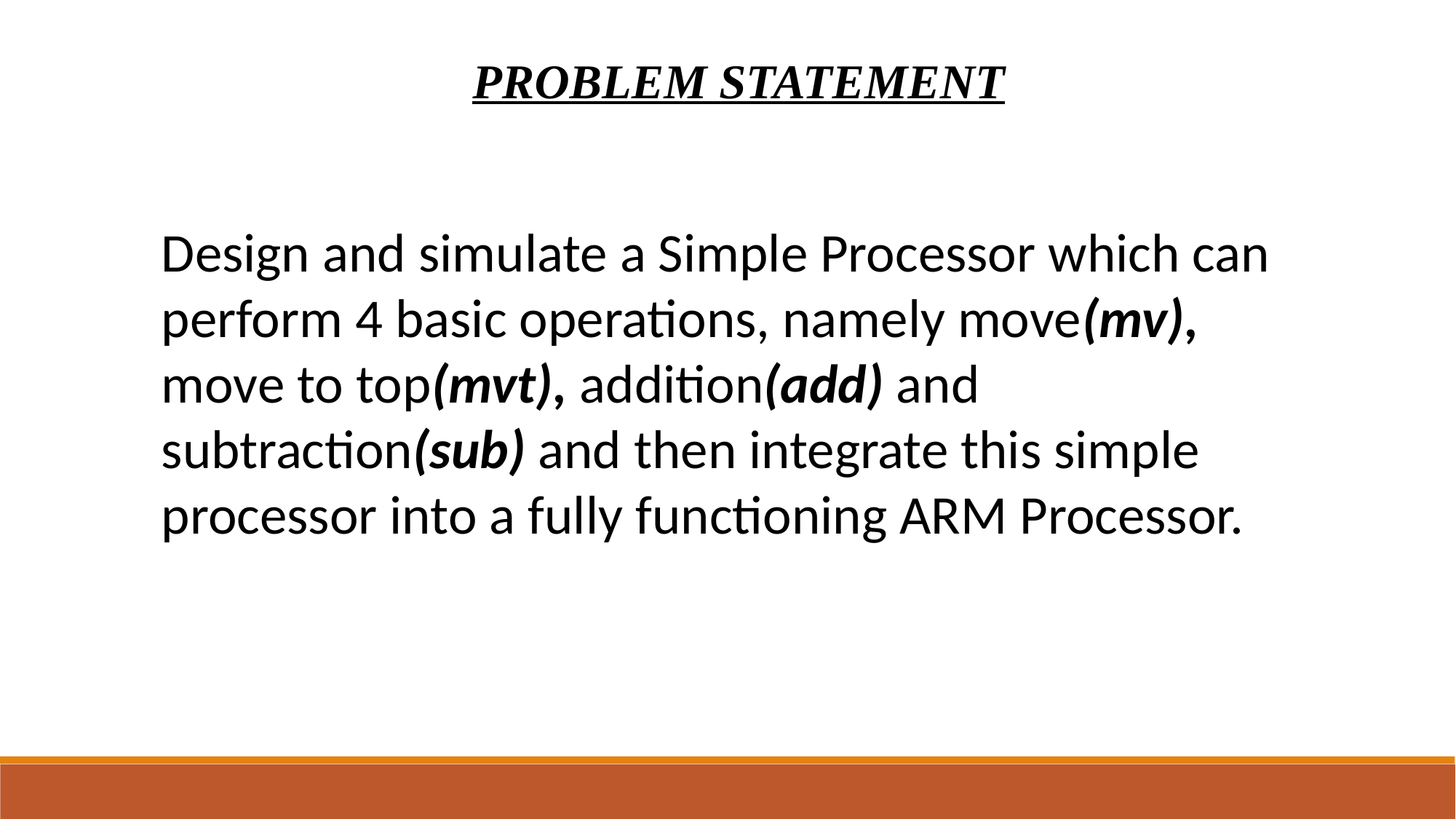

PROBLEM STATEMENT
Design and simulate a Simple Processor which can  perform 4 basic operations, namely move(mv), move to top(mvt), addition(add) and subtraction(sub) and then integrate this simple processor into a fully functioning ARM Processor.